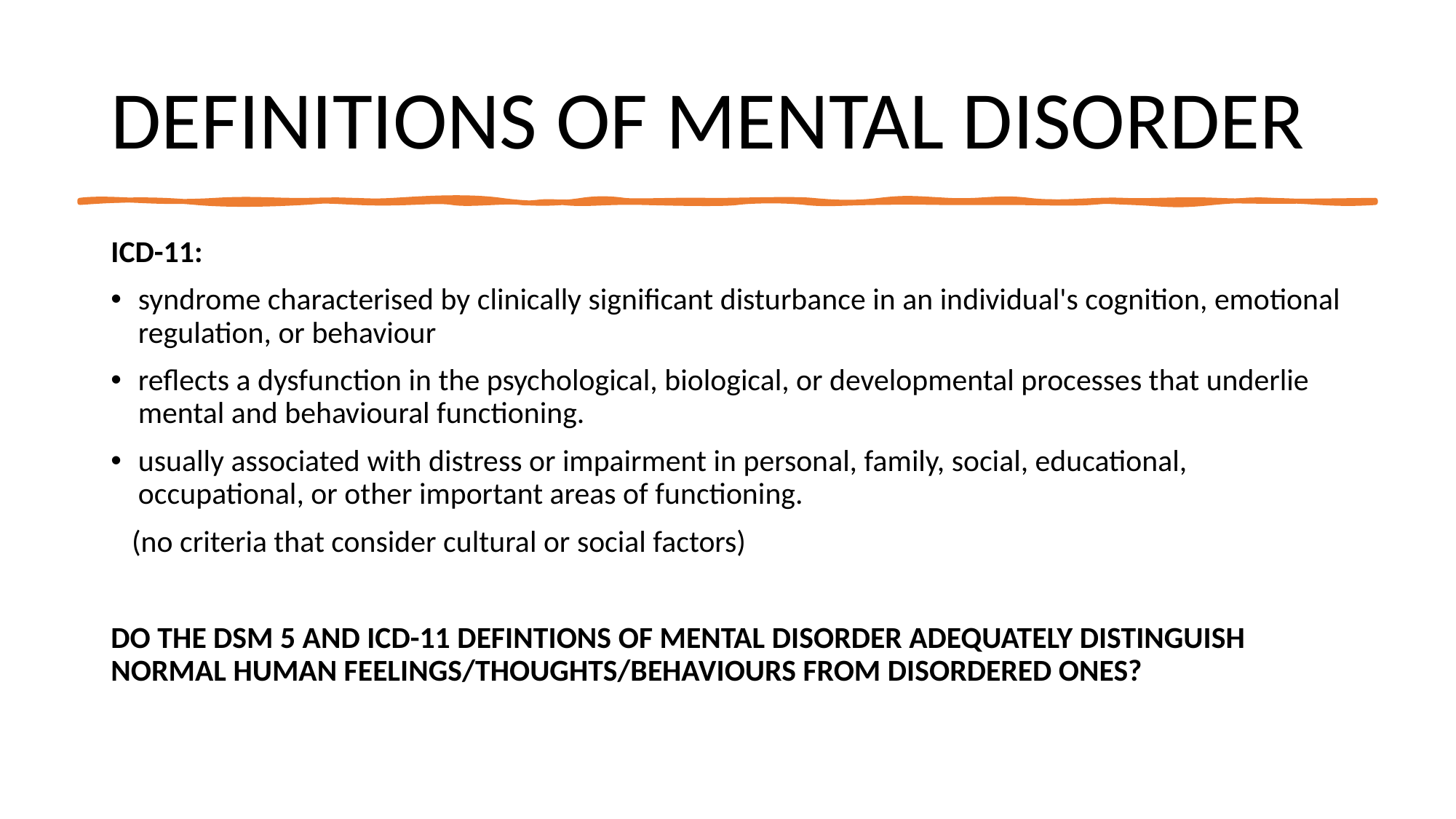

# DEFINITIONS OF MENTAL DISORDER

ICD-11:
syndrome characterised by clinically significant disturbance in an individual's cognition, emotional regulation, or behaviour
reflects a dysfunction in the psychological, biological, or developmental processes that underlie mental and behavioural functioning.
usually associated with distress or impairment in personal, family, social, educational, occupational, or other important areas of functioning.
   (no criteria that consider cultural or social factors)

DO THE DSM 5 AND ICD-11 DEFINTIONS OF MENTAL DISORDER ADEQUATELY DISTINGUISH NORMAL HUMAN FEELINGS/THOUGHTS/BEHAVIOURS FROM DISORDERED ONES?